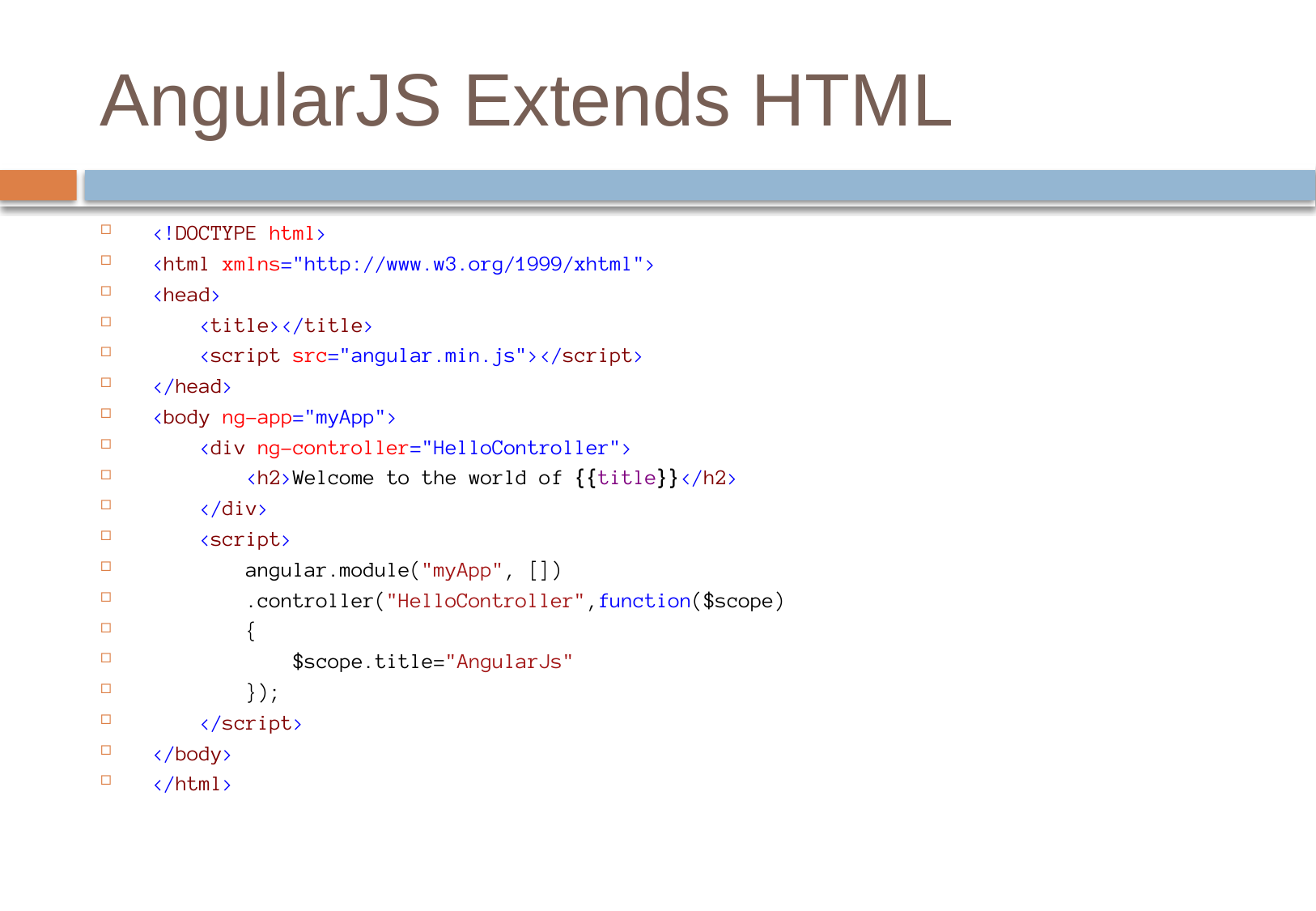

# AngularJS Extends HTML
<!DOCTYPE html>
<html xmlns="http://www.w3.org/1999/xhtml">
<head>
    <title></title>
    <script src="angular.min.js"></script>
</head>
<body ng-app="myApp">
    <div ng-controller="HelloController">
        <h2>Welcome to the world of {{title}}</h2>
    </div>
    <script>
        angular.module("myApp", [])
        .controller("HelloController",function($scope)
        {
            $scope.title="AngularJs"
        });
    </script>
</body>
</html>